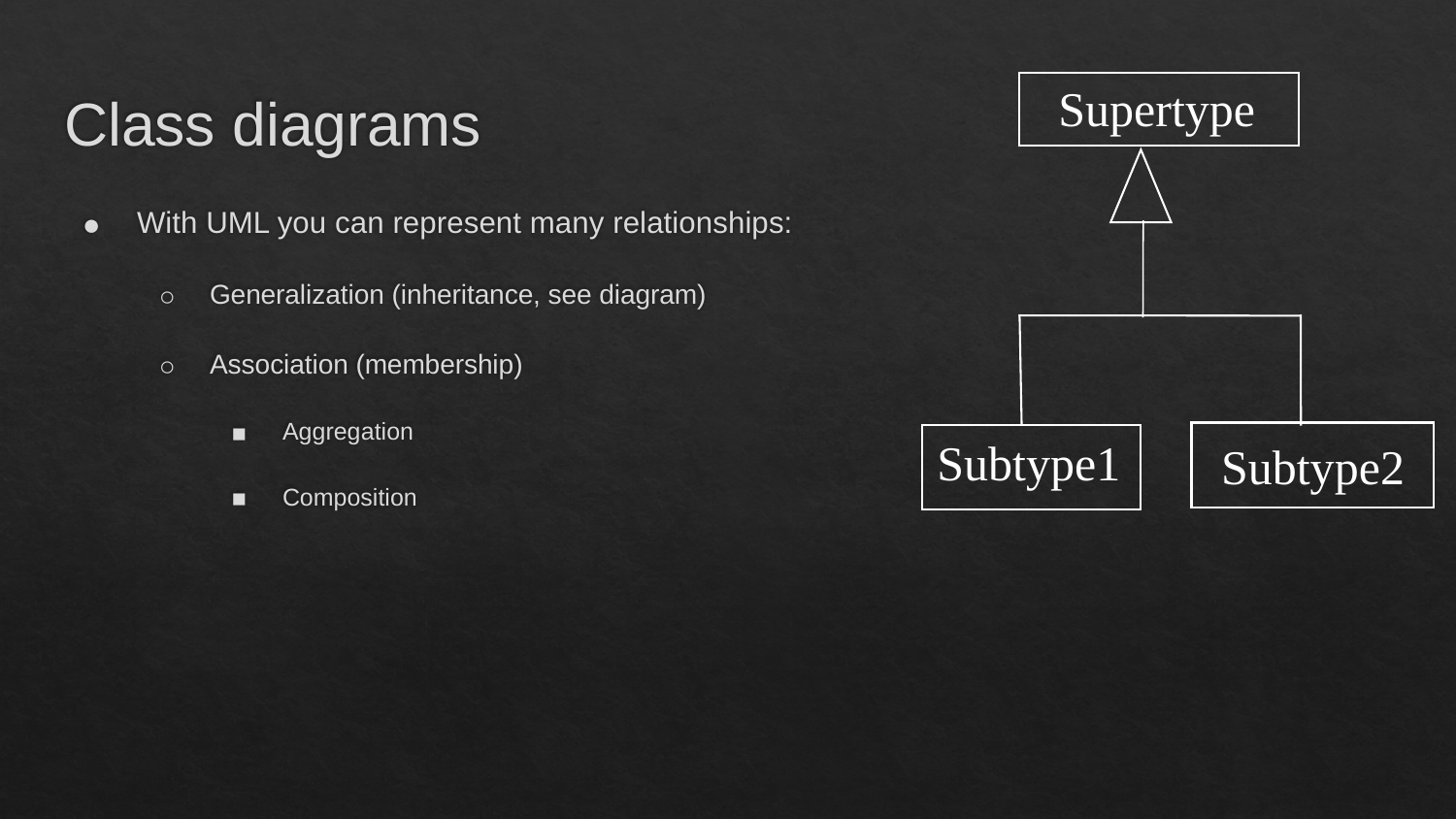

# Class diagrams
Supertype

With UML you can represent many relationships:
Generalization (inheritance, see diagram)
Association (membership)
Aggregation
Composition
Subtype2

Subtype1